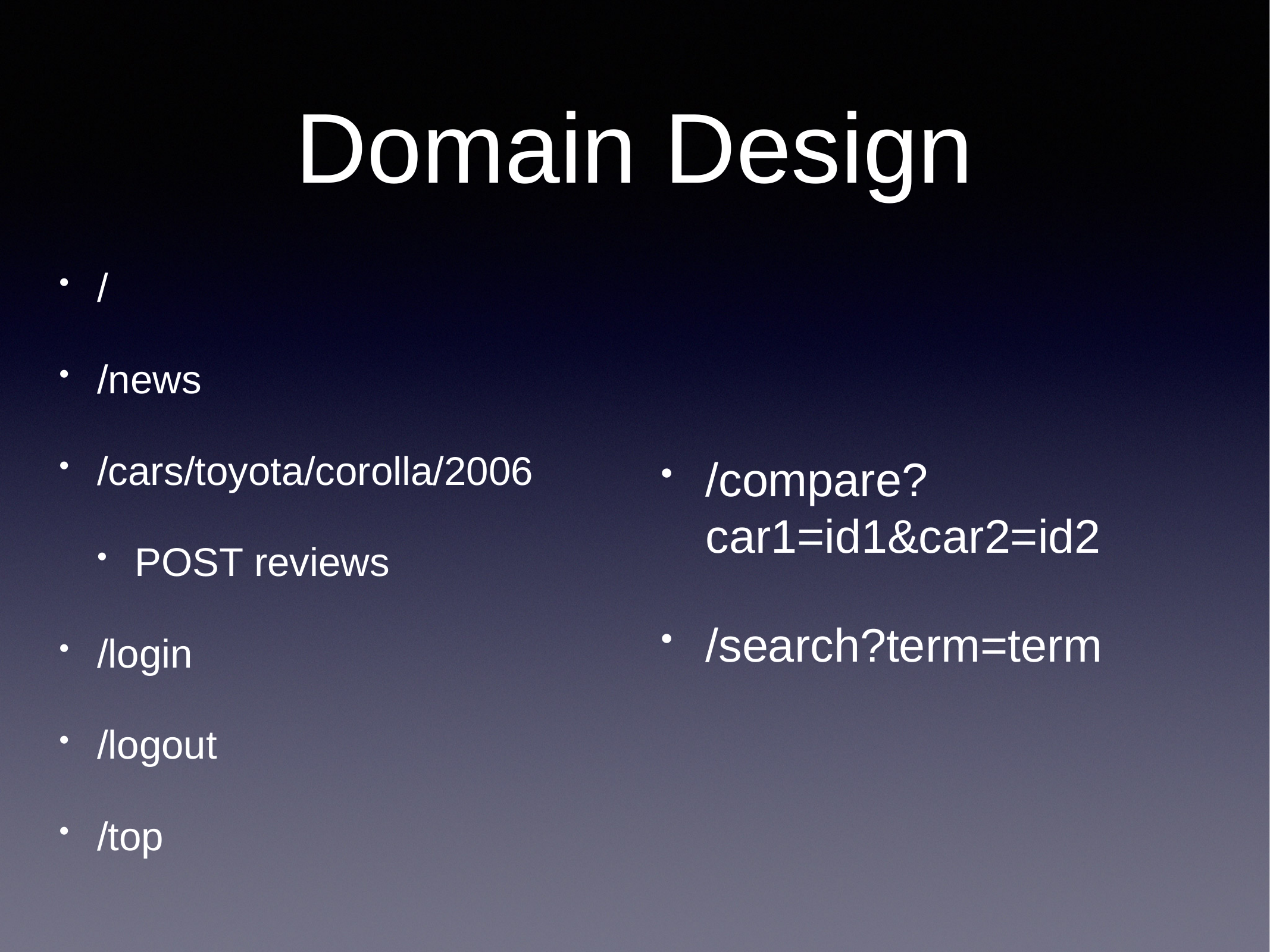

# Domain Design
/
/news
/cars/toyota/corolla/2006
POST reviews
/login
/logout
/top
/compare?car1=id1&car2=id2
/search?term=term